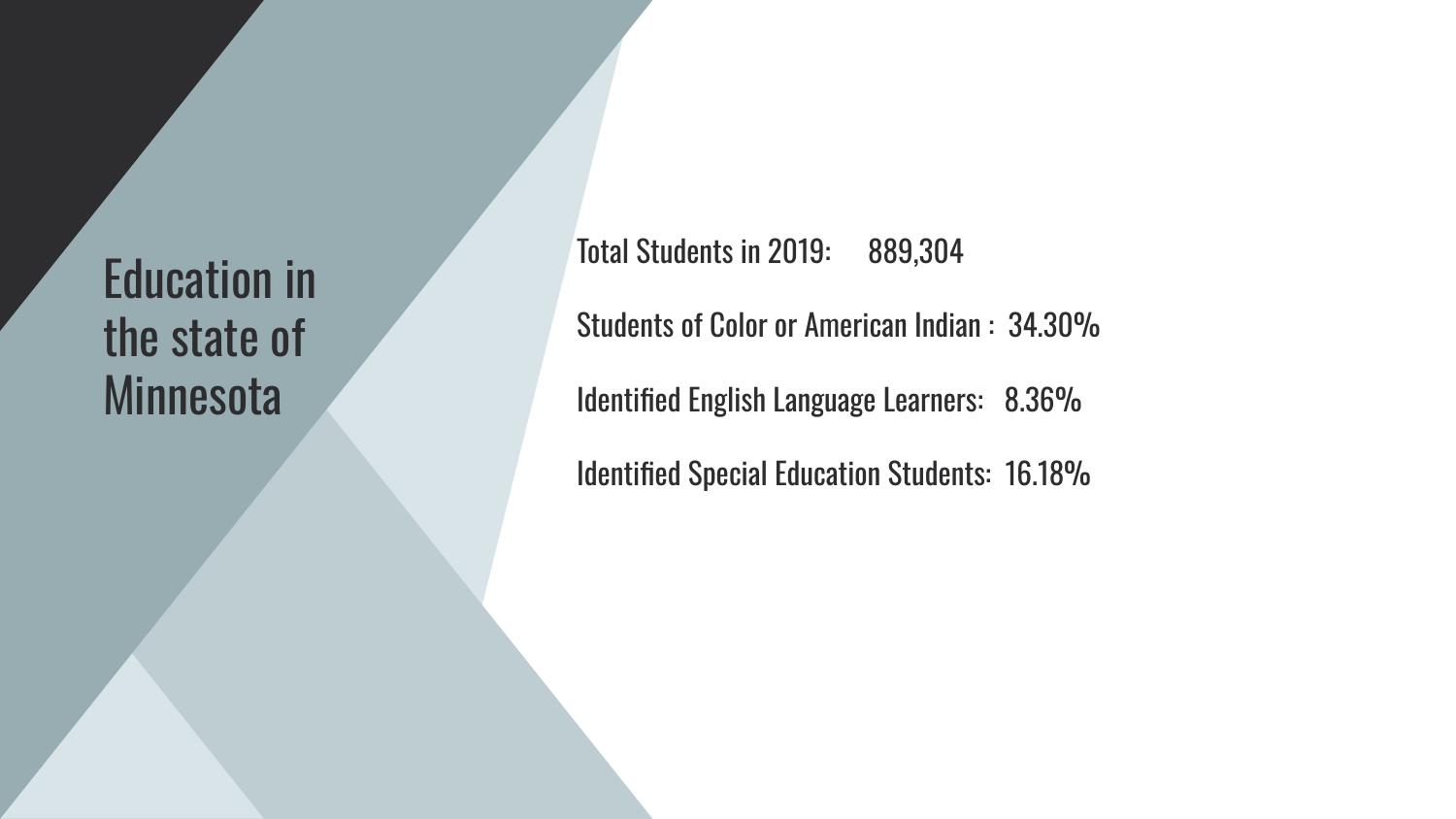

Total Students in 2019: 	889,304
Students of Color or American Indian :  34.30%
Identified English Language Learners:   8.36%
Identified Special Education Students:  16.18%

# Education in the state of Minnesota